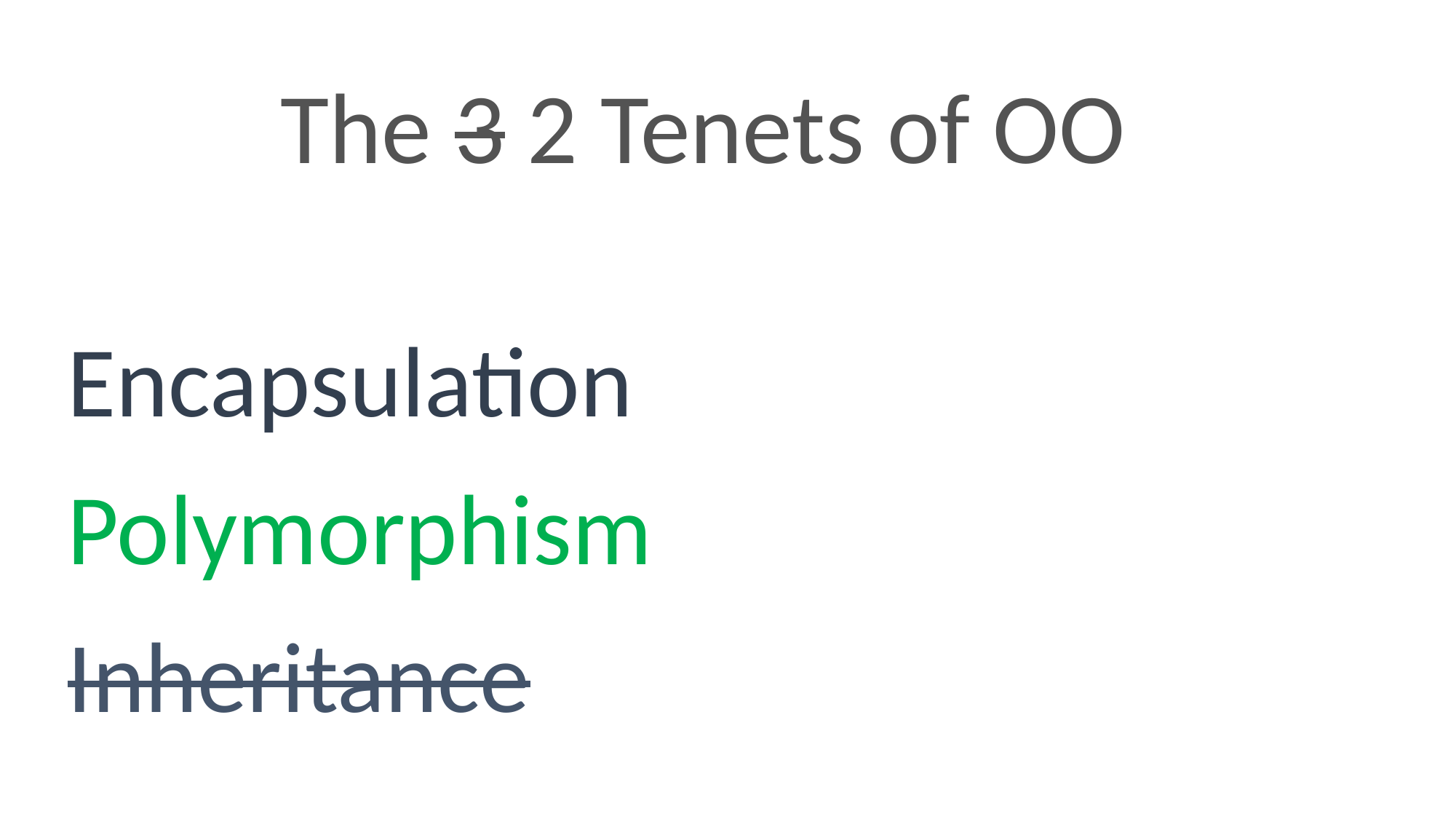

The 3 2 Tenets of OO
Encapsulation
Polymorphism
Inheritance